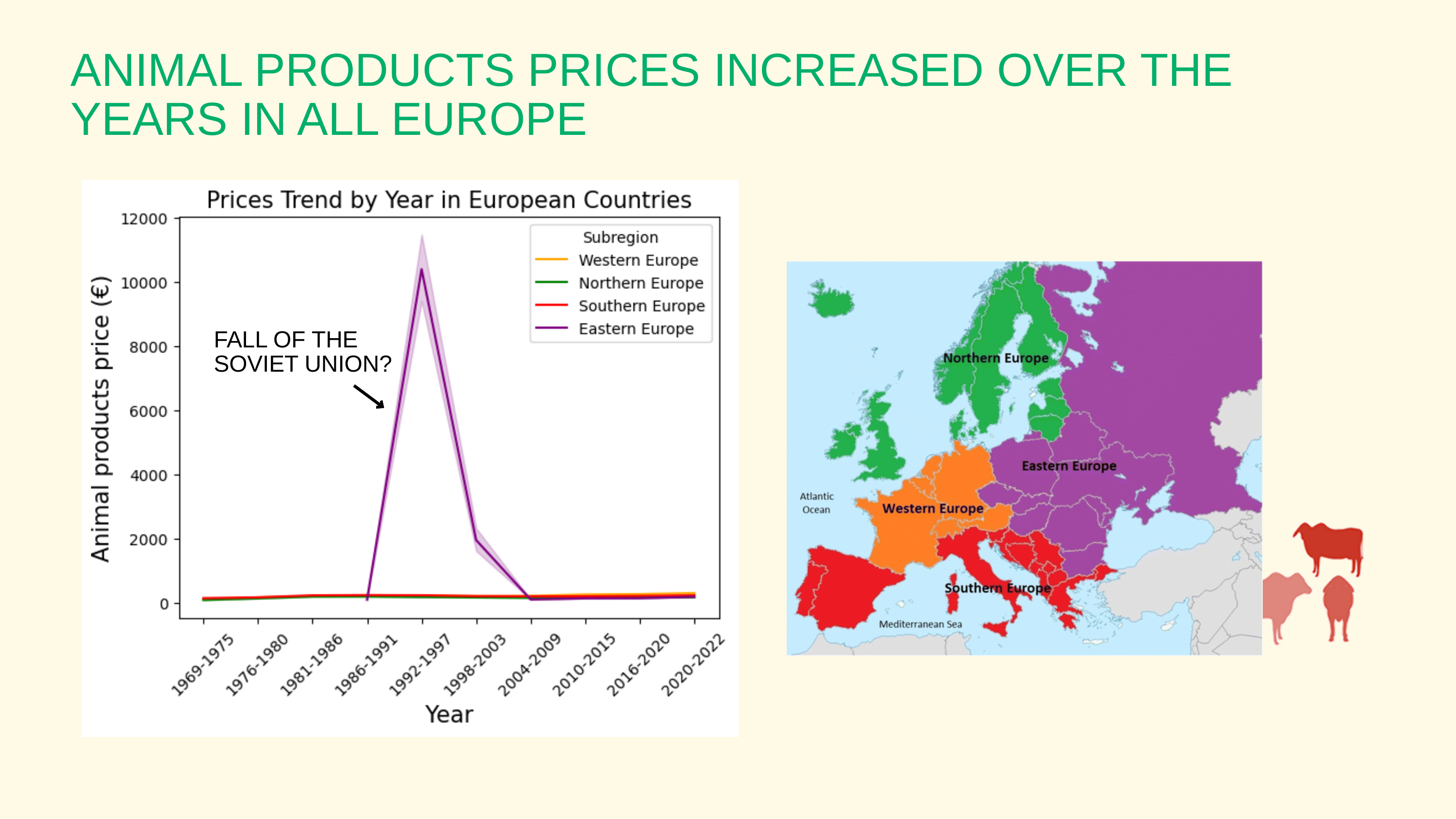

ANIMAL PRODUCTS PRICES INCREASED OVER THE YEARS IN ALL EUROPE

FALL OF THE SOVIET UNION?